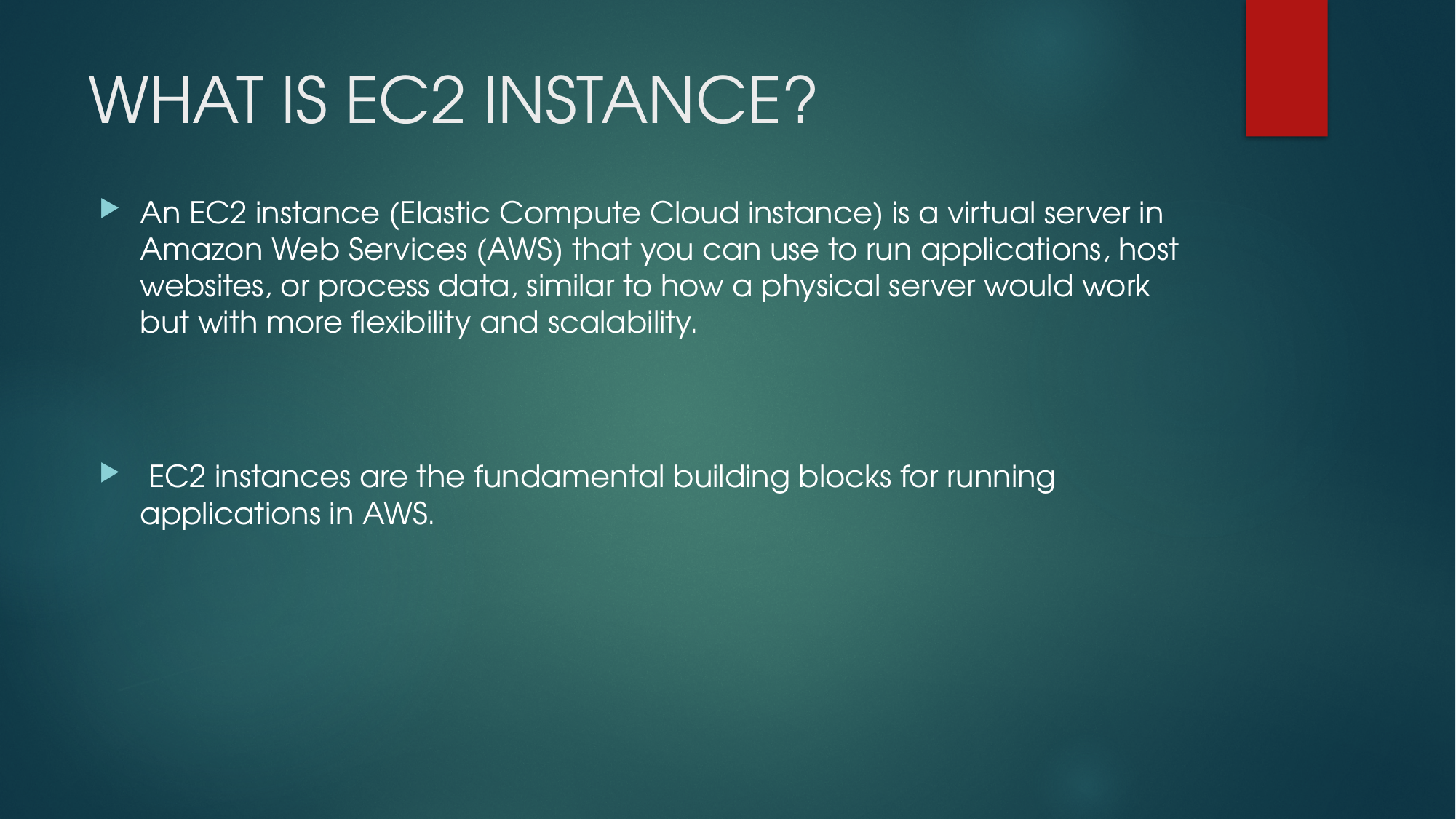

# WHAT IS EC2 INSTANCE?
An EC2 instance (Elastic Compute Cloud instance) is a virtual server in Amazon Web Services (AWS) that you can use to run applications, host websites, or process data, similar to how a physical server would work but with more flexibility and scalability.

 EC2 instances are the fundamental building blocks for running applications in AWS.